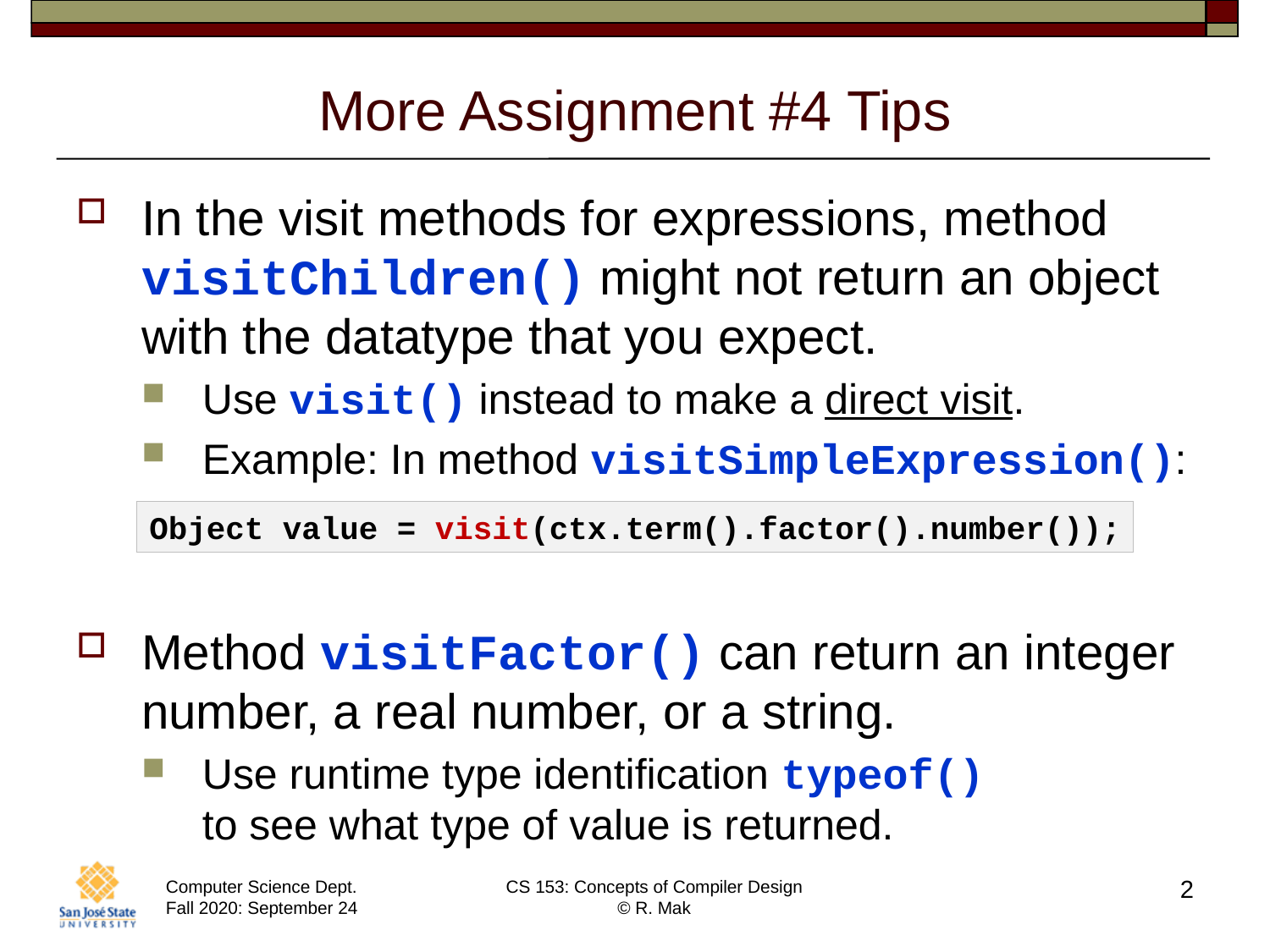

# More Assignment #4 Tips
In the visit methods for expressions, method visitChildren() might not return an object with the datatype that you expect.
Use visit() instead to make a direct visit.
Example: In method visitSimpleExpression():

Method visitFactor() can return an integer number, a real number, or a string.
Use runtime type identification typeof()
to see what type of value is returned.
Object value = visit(ctx.term().factor().number());
2